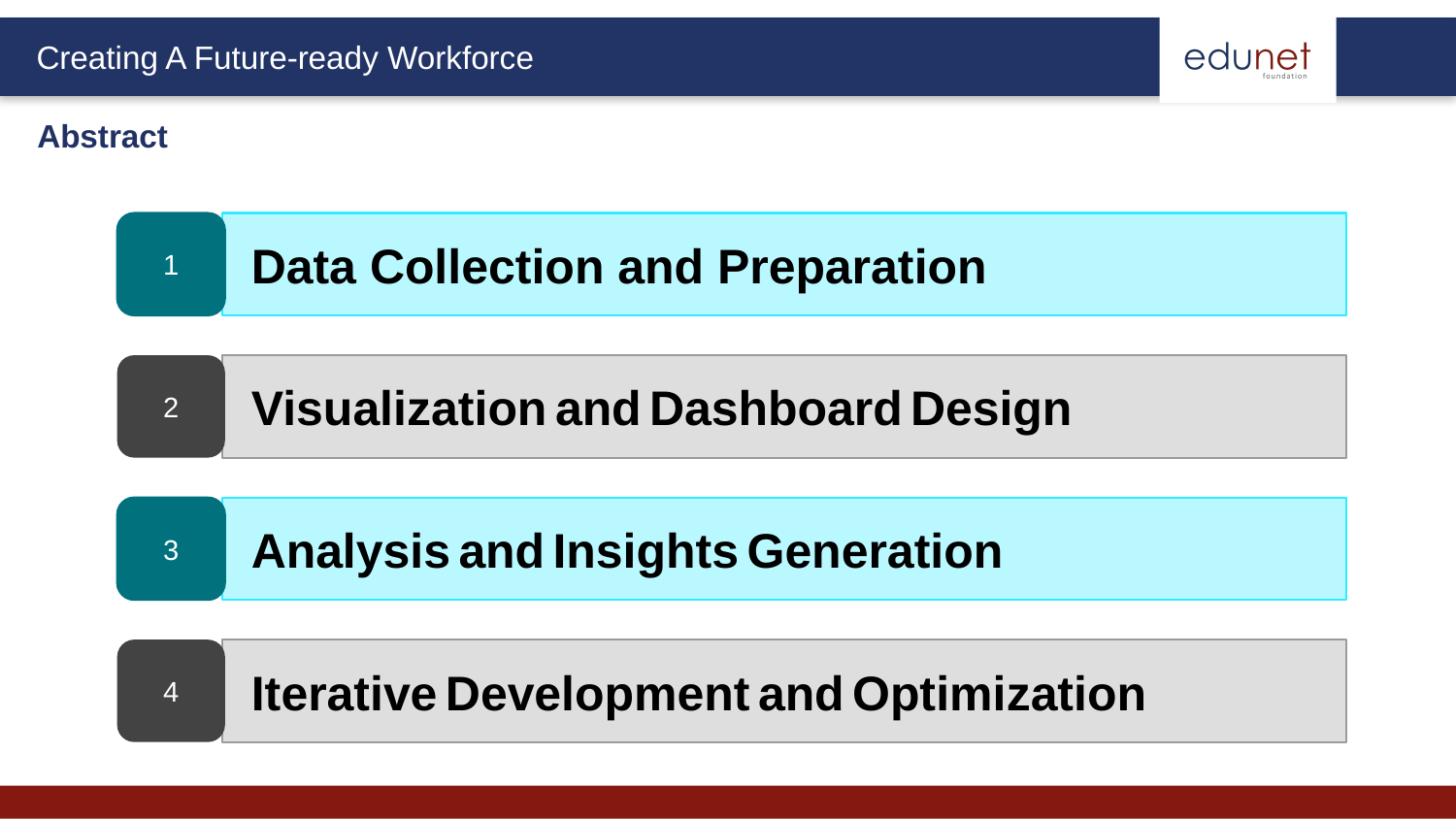

Abstract
1
Data Collection and Preparation
2
Visualization and Dashboard Design
3
Analysis and Insights Generation
4
Iterative Development and Optimization